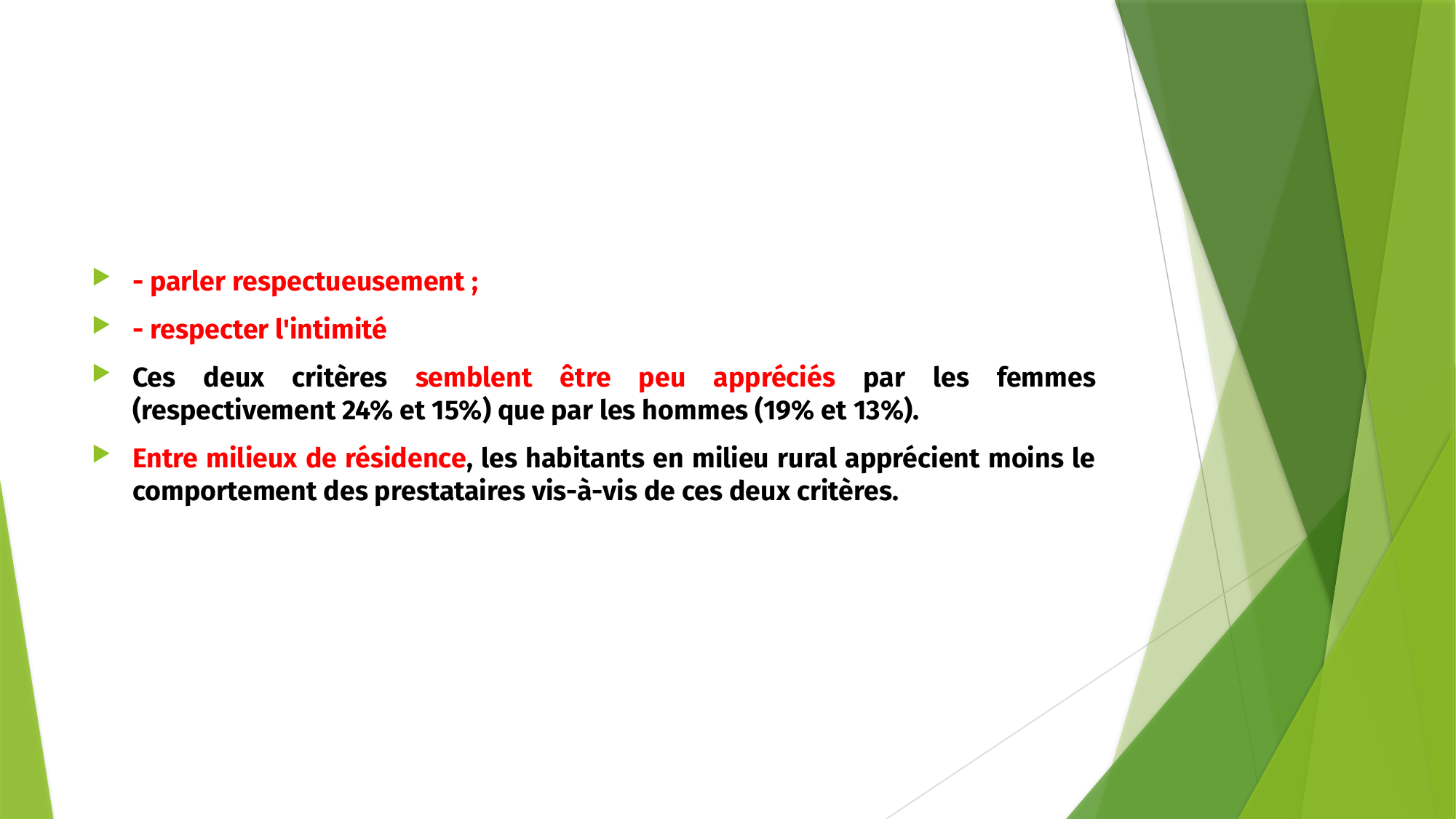

#
- parler respectueusement ;
- respecter l'intimité
Ces deux critères semblent être peu appréciés par les femmes (respectivement 24% et 15%) que par les hommes (19% et 13%).
Entre milieux de résidence, les habitants en milieu rural apprécient moins le comportement des prestataires vis-à-vis de ces deux critères.